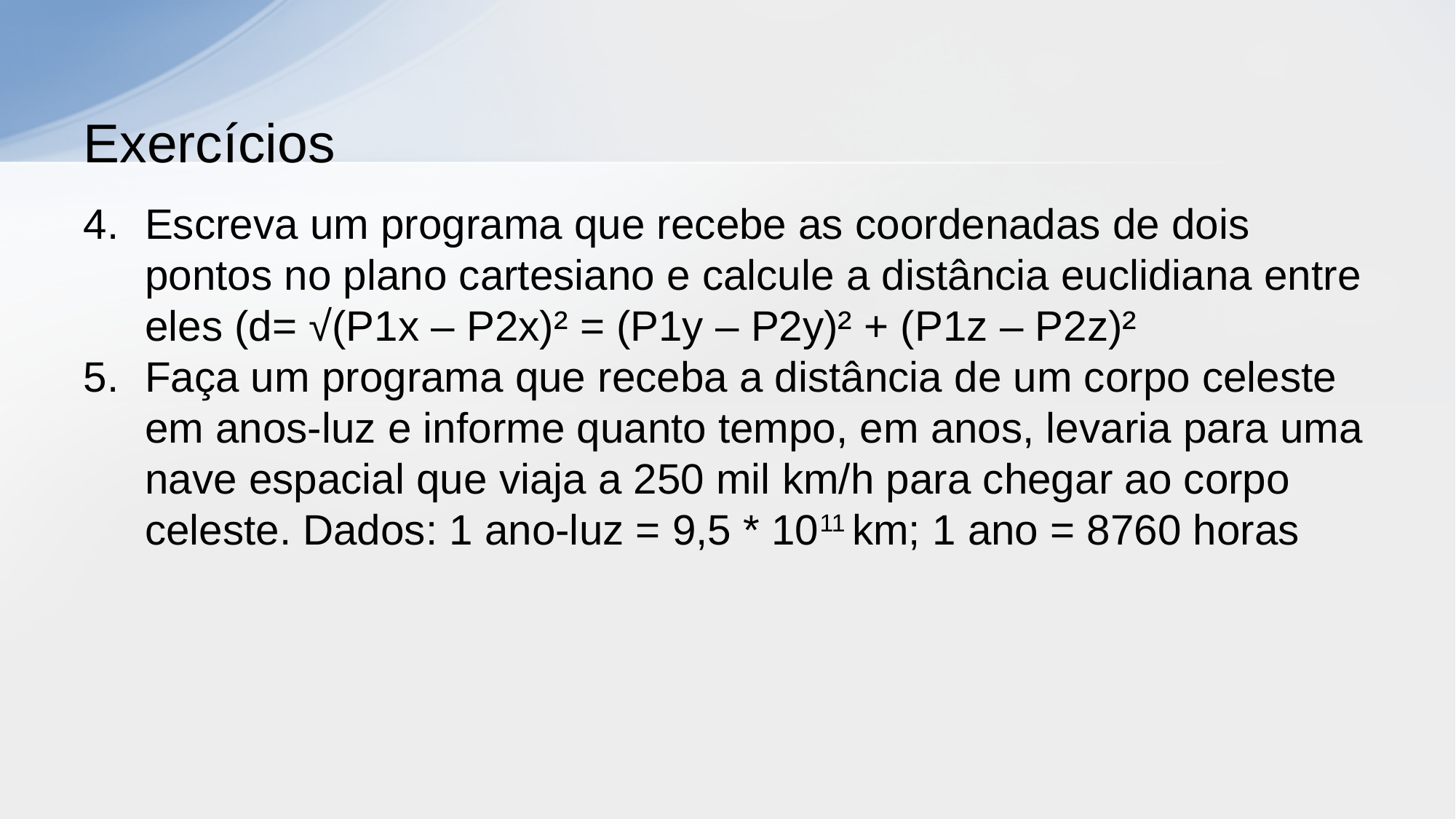

# Exercícios
Escreva um programa que recebe as coordenadas de dois pontos no plano cartesiano e calcule a distância euclidiana entre eles (d= √(P1x – P2x)² = (P1y – P2y)² + (P1z – P2z)²
Faça um programa que receba a distância de um corpo celeste em anos-luz e informe quanto tempo, em anos, levaria para uma nave espacial que viaja a 250 mil km/h para chegar ao corpo celeste. Dados: 1 ano-luz = 9,5 * 1011 km; 1 ano = 8760 horas